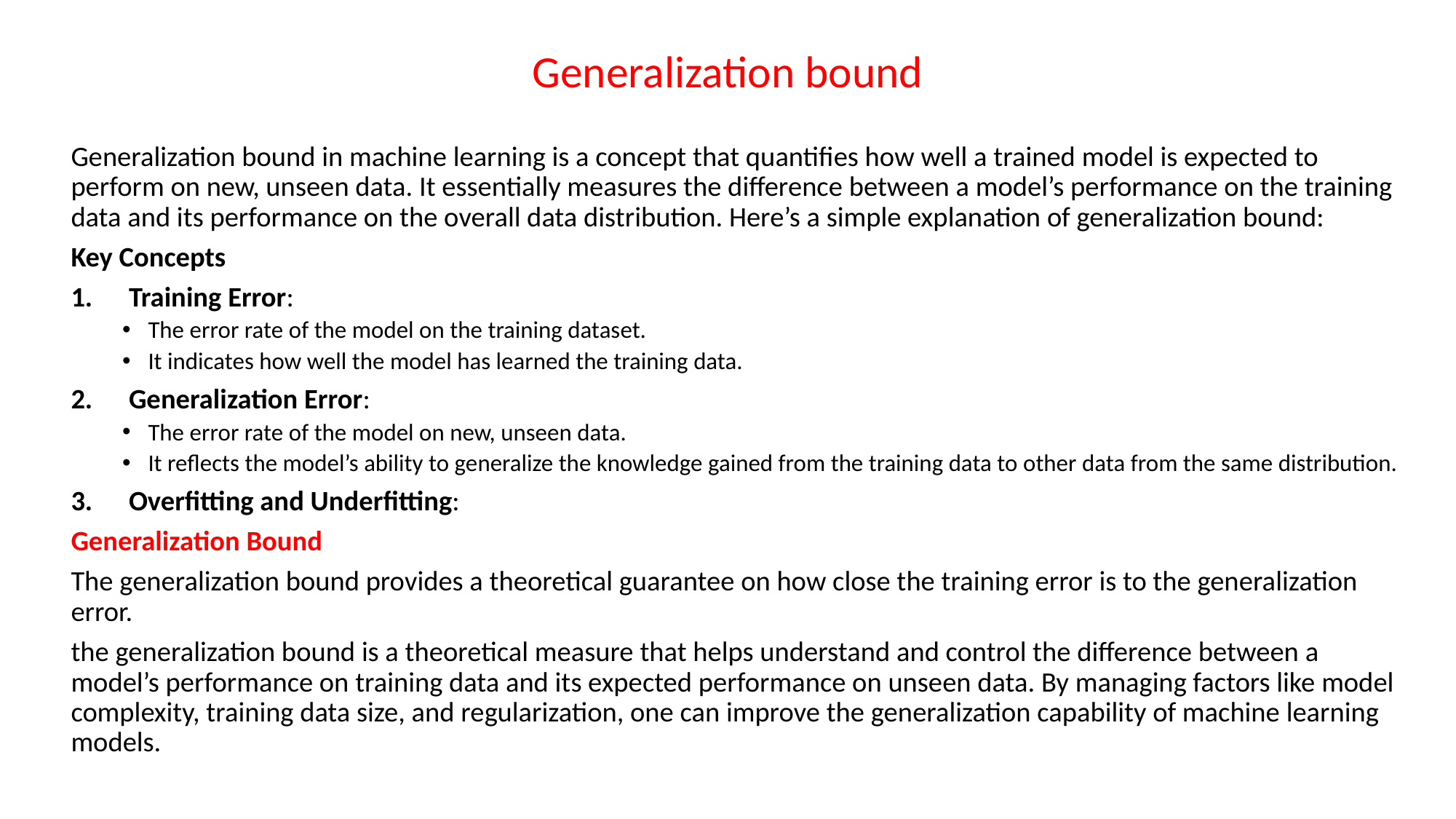

# Generalization bound
Generalization bound in machine learning is a concept that quantifies how well a trained model is expected to perform on new, unseen data. It essentially measures the difference between a model’s performance on the training data and its performance on the overall data distribution. Here’s a simple explanation of generalization bound:
Key Concepts
Training Error:
The error rate of the model on the training dataset.
It indicates how well the model has learned the training data.
Generalization Error:
The error rate of the model on new, unseen data.
It reflects the model’s ability to generalize the knowledge gained from the training data to other data from the same distribution.
Overfitting and Underfitting:
Generalization Bound
The generalization bound provides a theoretical guarantee on how close the training error is to the generalization error.
the generalization bound is a theoretical measure that helps understand and control the difference between a model’s performance on training data and its expected performance on unseen data. By managing factors like model complexity, training data size, and regularization, one can improve the generalization capability of machine learning models.